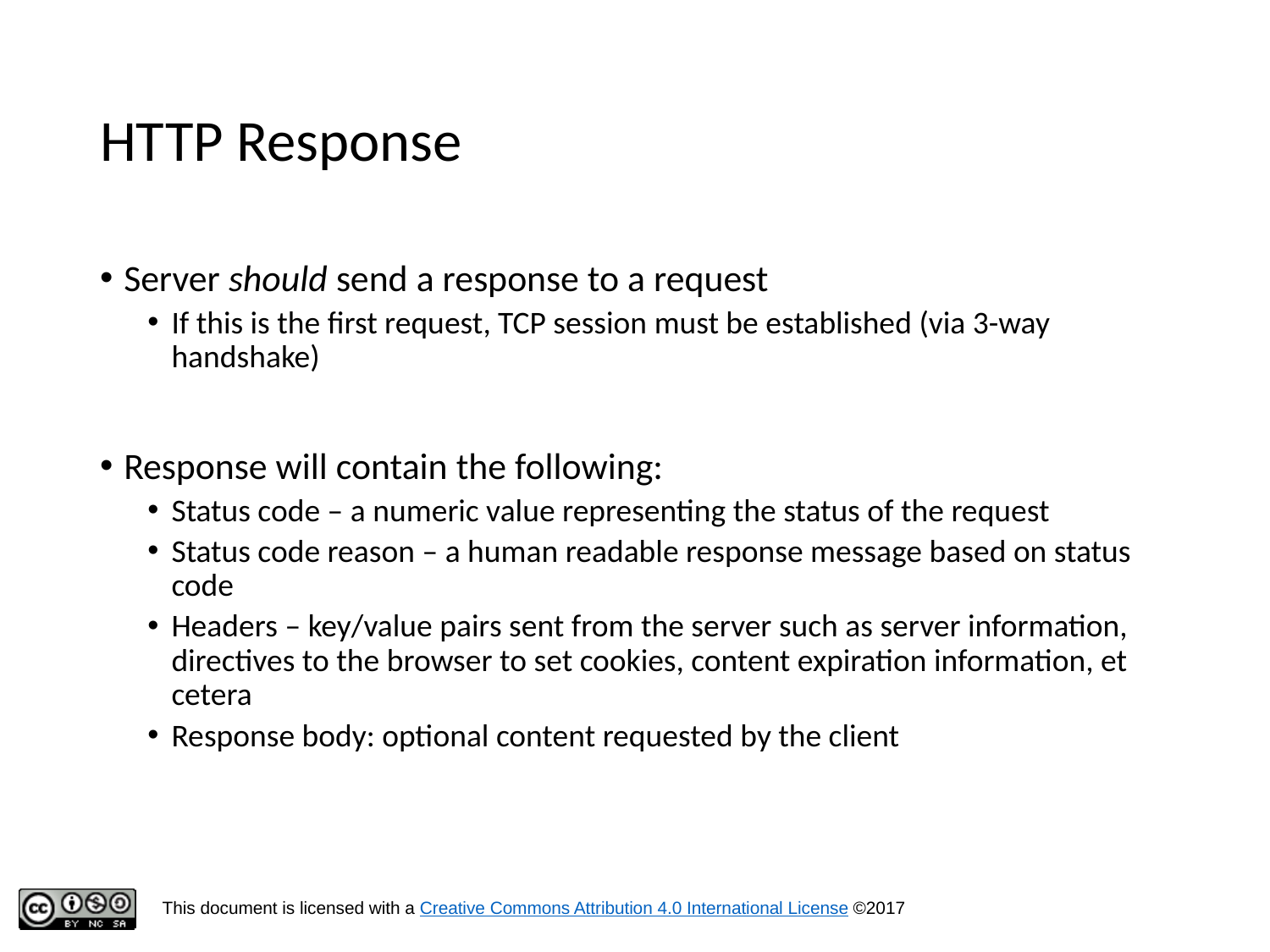

# HTTP Response
Server should send a response to a request
If this is the first request, TCP session must be established (via 3-way handshake)

Response will contain the following:
Status code – a numeric value representing the status of the request
Status code reason – a human readable response message based on status code
Headers – key/value pairs sent from the server such as server information, directives to the browser to set cookies, content expiration information, et cetera
Response body: optional content requested by the client